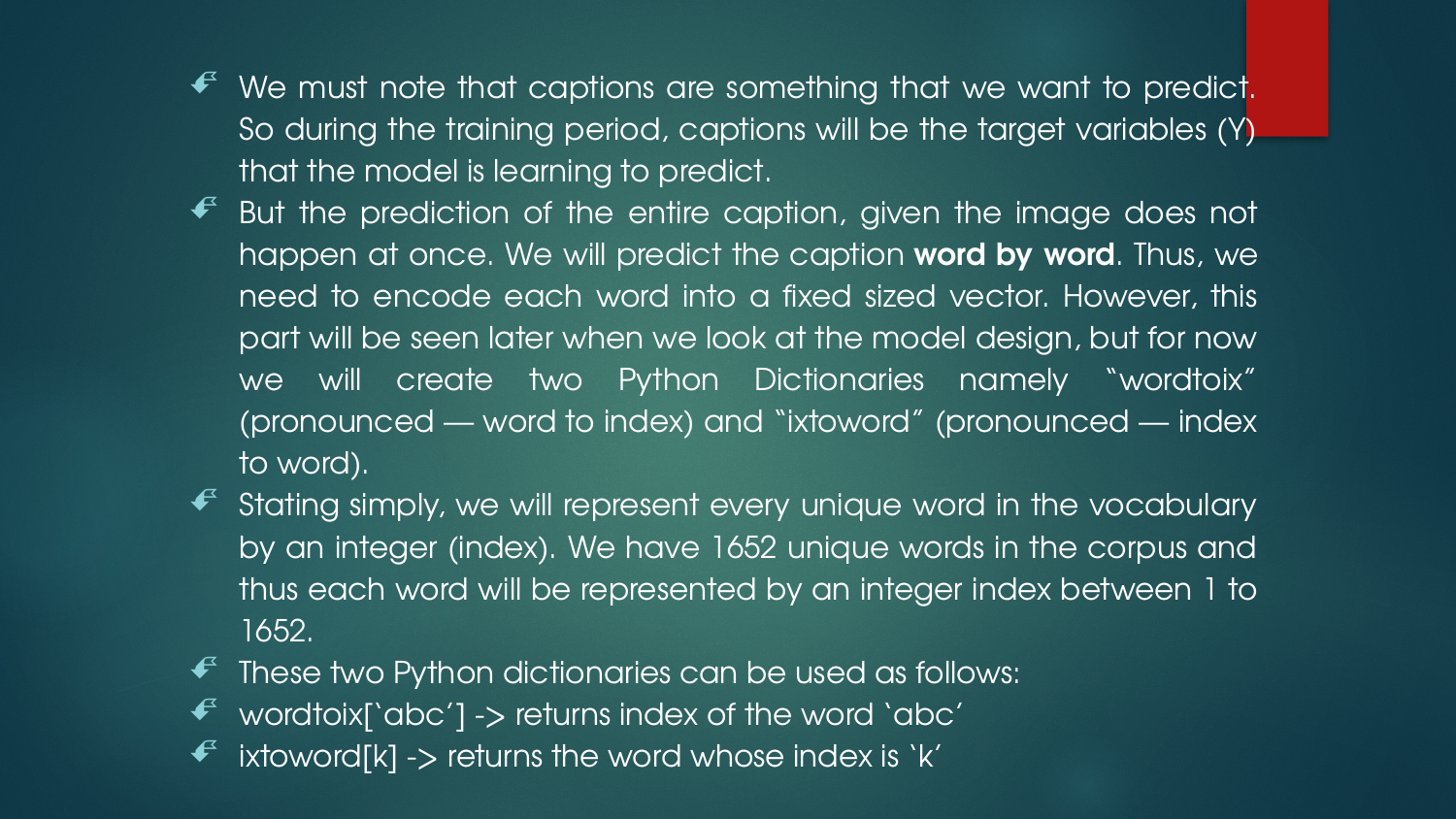

We must note that captions are something that we want to predict. So during the training period, captions will be the target variables (Y) that the model is learning to predict.
But the prediction of the entire caption, given the image does not happen at once. We will predict the caption word by word. Thus, we need to encode each word into a fixed sized vector. However, this part will be seen later when we look at the model design, but for now we will create two Python Dictionaries namely “wordtoix” (pronounced — word to index) and “ixtoword” (pronounced — index to word).
Stating simply, we will represent every unique word in the vocabulary by an integer (index). We have 1652 unique words in the corpus and thus each word will be represented by an integer index between 1 to 1652.
These two Python dictionaries can be used as follows:
wordtoix[‘abc’] -> returns index of the word ‘abc’
ixtoword[k] -> returns the word whose index is ‘k’